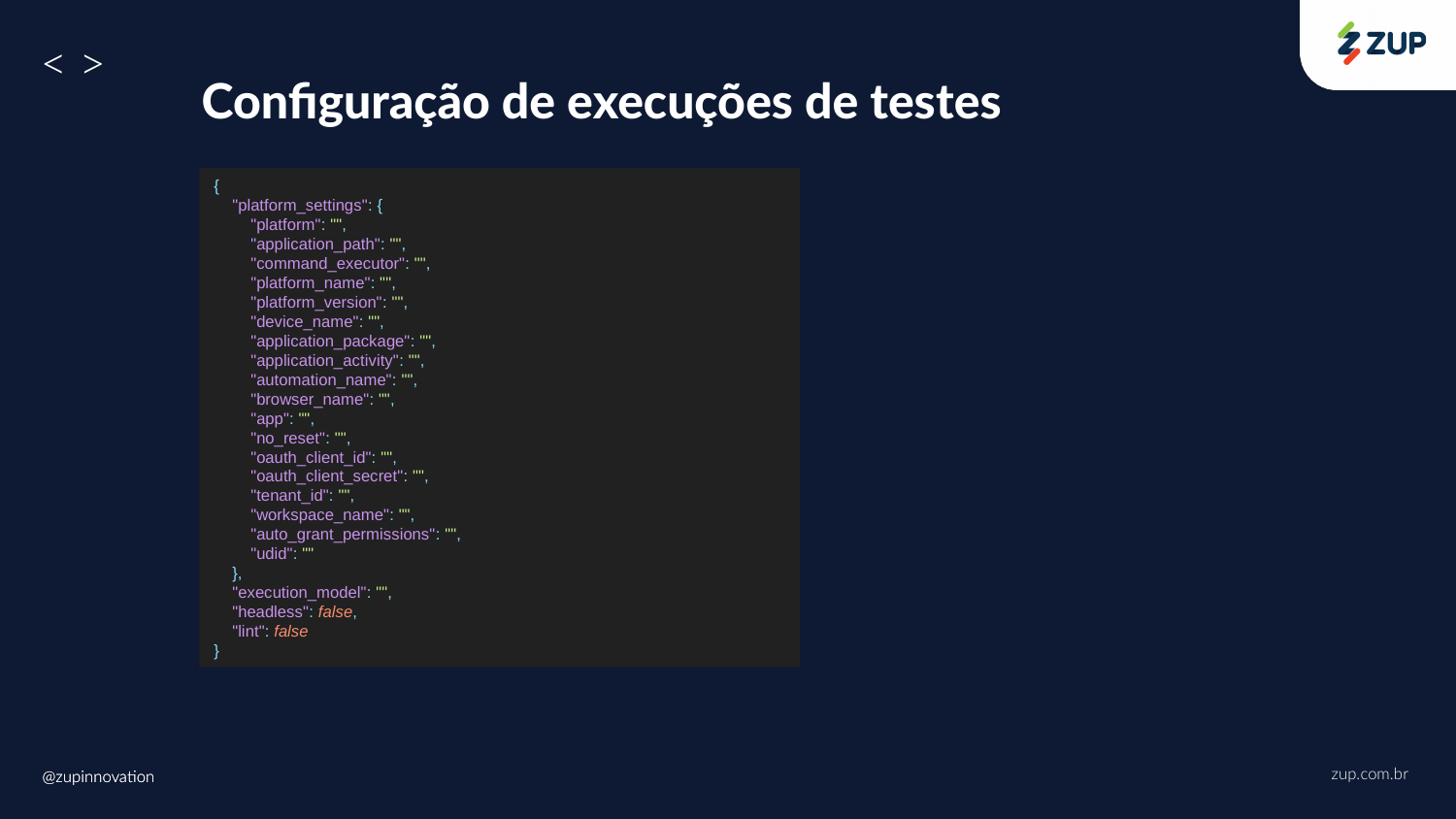

Configuração de execuções de testes
{
    "platform_settings": {
        "platform": "",
        "application_path": "",
        "command_executor": "",
        "platform_name": "",
        "platform_version": "",
        "device_name": "",
        "application_package": "",
        "application_activity": "",
        "automation_name": "",
        "browser_name": "",
        "app": "",
        "no_reset": "",
        "oauth_client_id": "",
        "oauth_client_secret": "",
        "tenant_id": "",
        "workspace_name": "",
        "auto_grant_permissions": "",
        "udid": ""
    },
    "execution_model": "",
    "headless": false,
    "lint": false
}
@zupinnovation